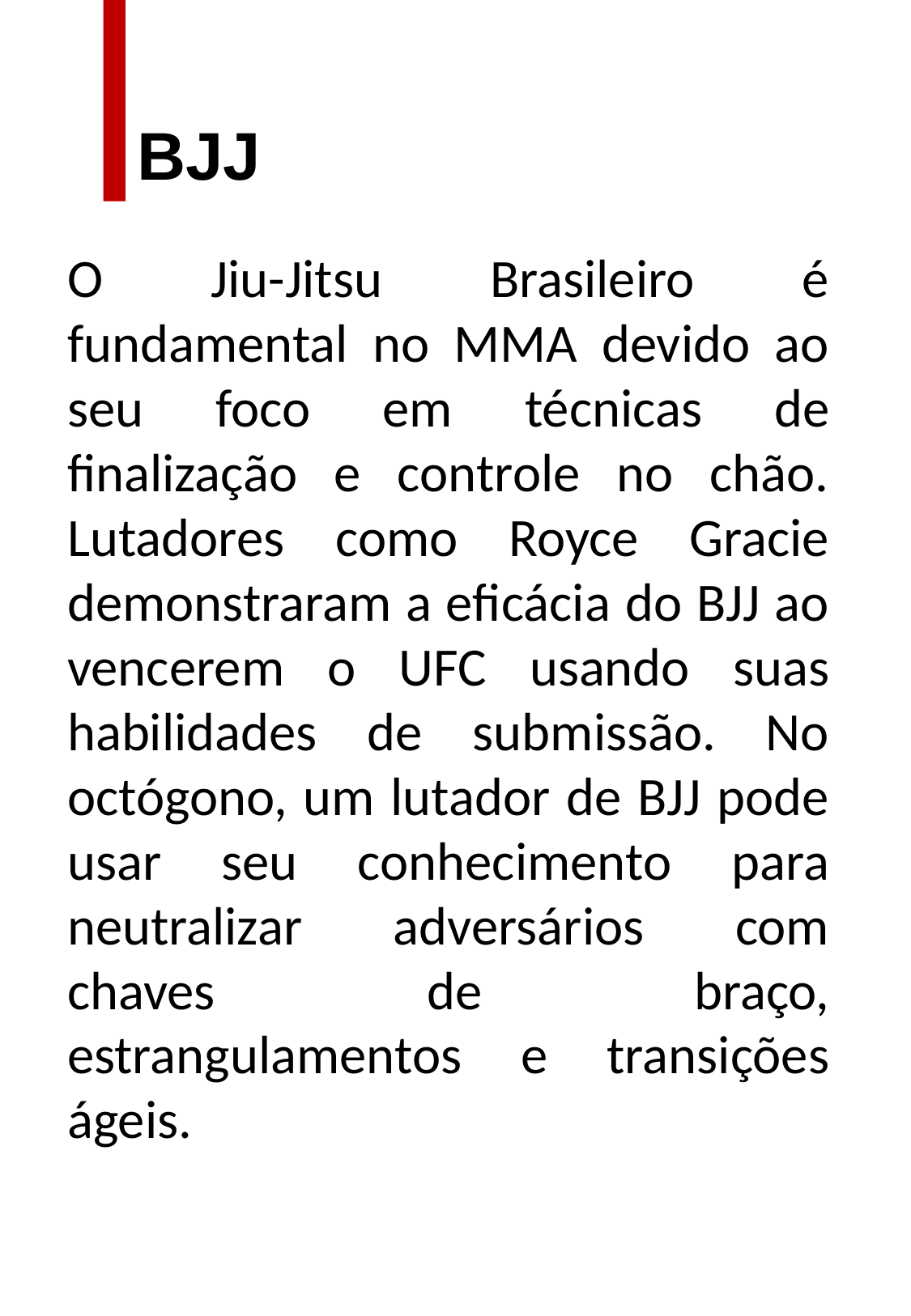

BJJ

O Jiu-Jitsu Brasileiro é fundamental no MMA devido ao seu foco em técnicas de finalização e controle no chão. Lutadores como Royce Gracie demonstraram a eficácia do BJJ ao vencerem o UFC usando suas habilidades de submissão. No octógono, um lutador de BJJ pode usar seu conhecimento para neutralizar adversários com chaves de braço, estrangulamentos e transições ágeis.